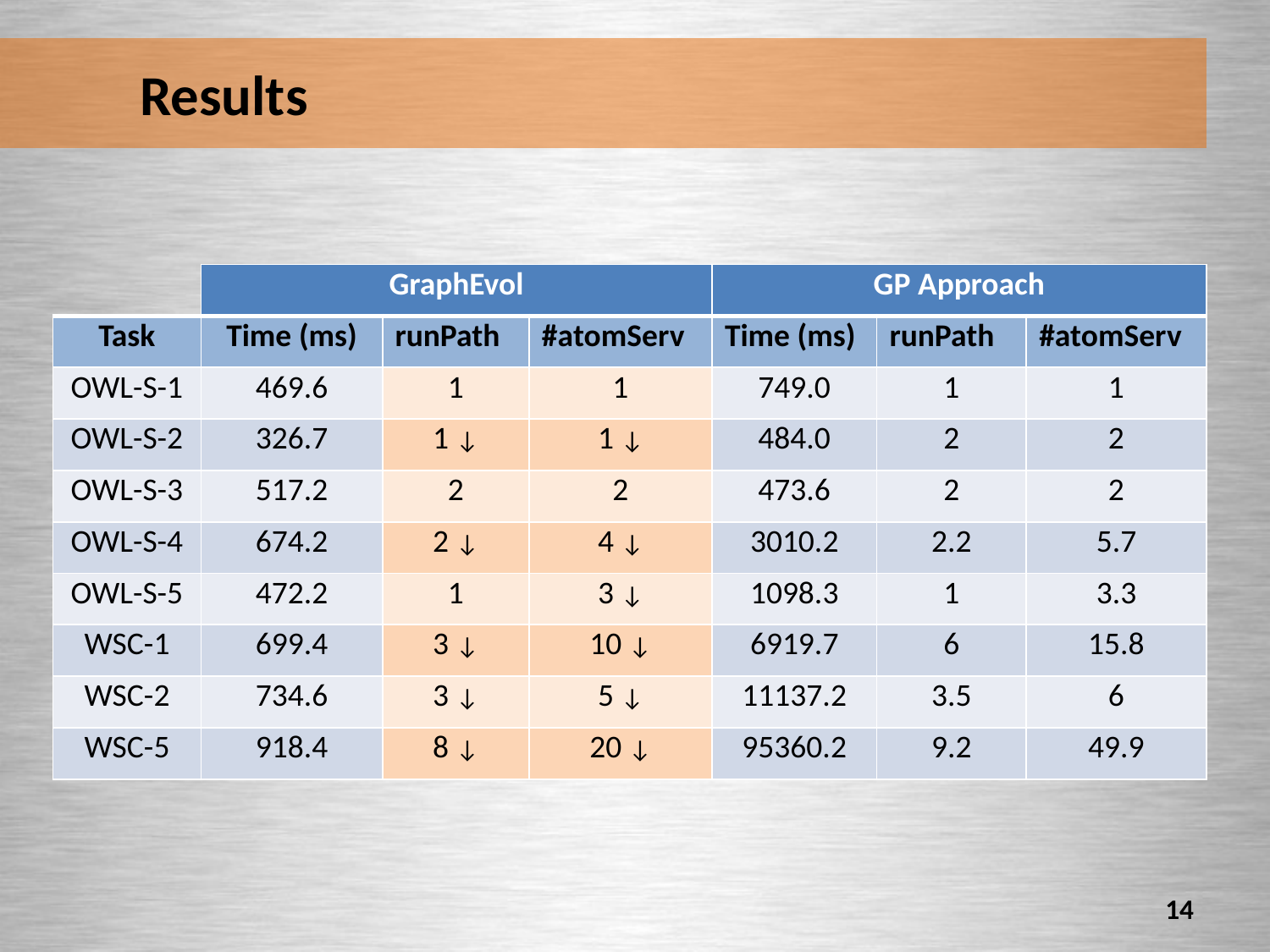

# Results
|  | GraphEvol |  |  | GP Approach |  |  |
| --- | --- | --- | --- | --- | --- | --- |
| Task | Time (ms) | runPath | #atomServ | Time (ms) | runPath | #atomServ |
| OWL-S-1 | 469.6 | 1 | 1 | 749.0 | 1 | 1 |
| OWL-S-2 | 326.7 | 1 ↓ | 1 ↓ | 484.0 | 2 | 2 |
| OWL-S-3 | 517.2 | 2 | 2 | 473.6 | 2 | 2 |
| OWL-S-4 | 674.2 | 2 ↓ | 4 ↓ | 3010.2 | 2.2 | 5.7 |
| OWL-S-5 | 472.2 | 1 | 3 ↓ | 1098.3 | 1 | 3.3 |
| WSC-1 | 699.4 | 3 ↓ | 10 ↓ | 6919.7 | 6 | 15.8 |
| WSC-2 | 734.6 | 3 ↓ | 5 ↓ | 11137.2 | 3.5 | 6 |
| WSC-5 | 918.4 | 8 ↓ | 20 ↓ | 95360.2 | 9.2 | 49.9 |
14